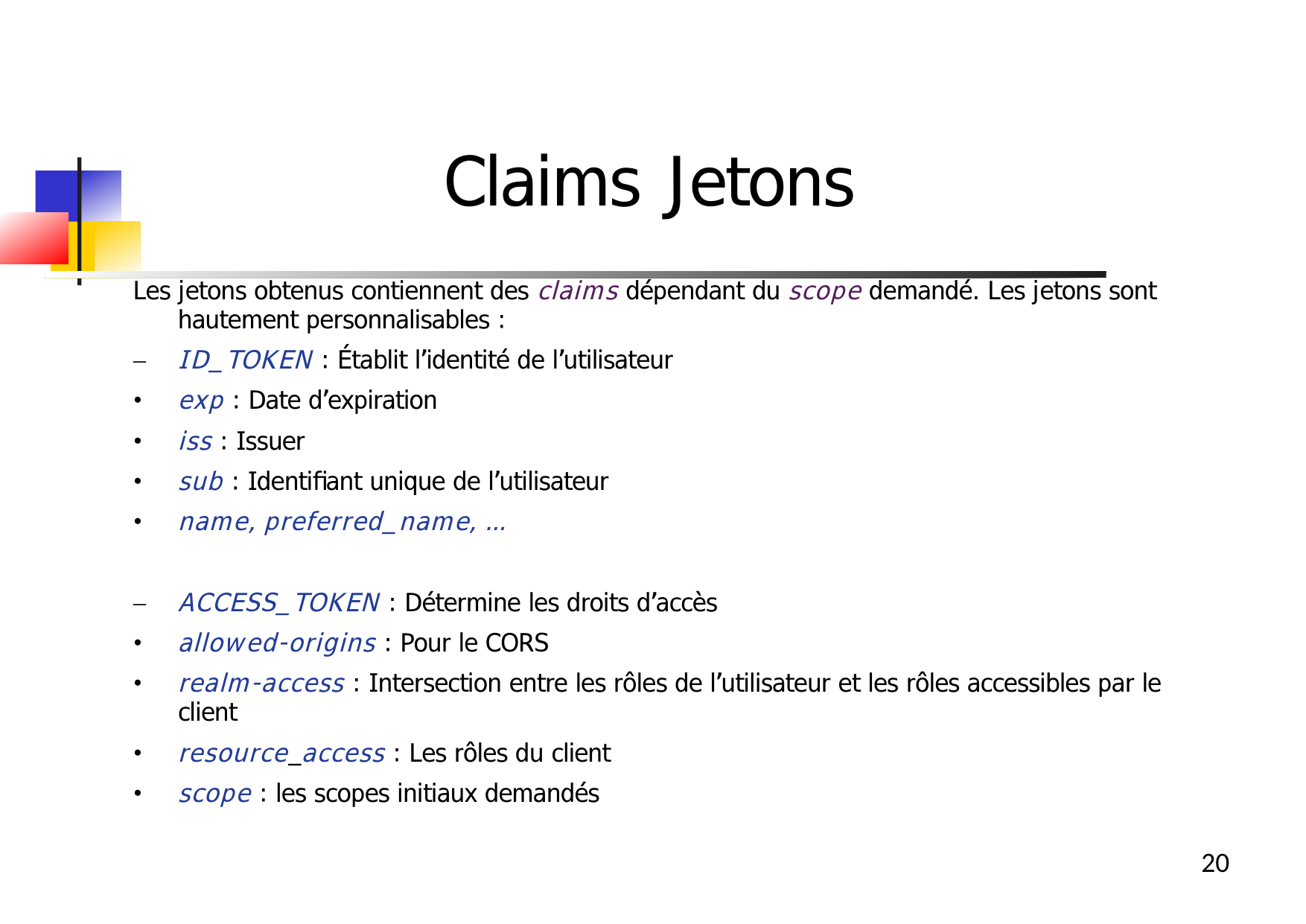

Claims Jetons
Les jetons obtenus contiennent des claims dépendant du scope demandé. Les jetons sont hautement personnalisables :
ID_TOKEN : Établit l’identité de l’utilisateur
exp : Date d’expiration
iss : Issuer
sub : Identifiant unique de l’utilisateur
name, preferred_name, …

ACCESS_TOKEN : Détermine les droits d’accès
allowed-origins : Pour le CORS
realm-access : Intersection entre les rôles de l’utilisateur et les rôles accessibles par le client
resource_access : Les rôles du client
scope : les scopes initiaux demandés